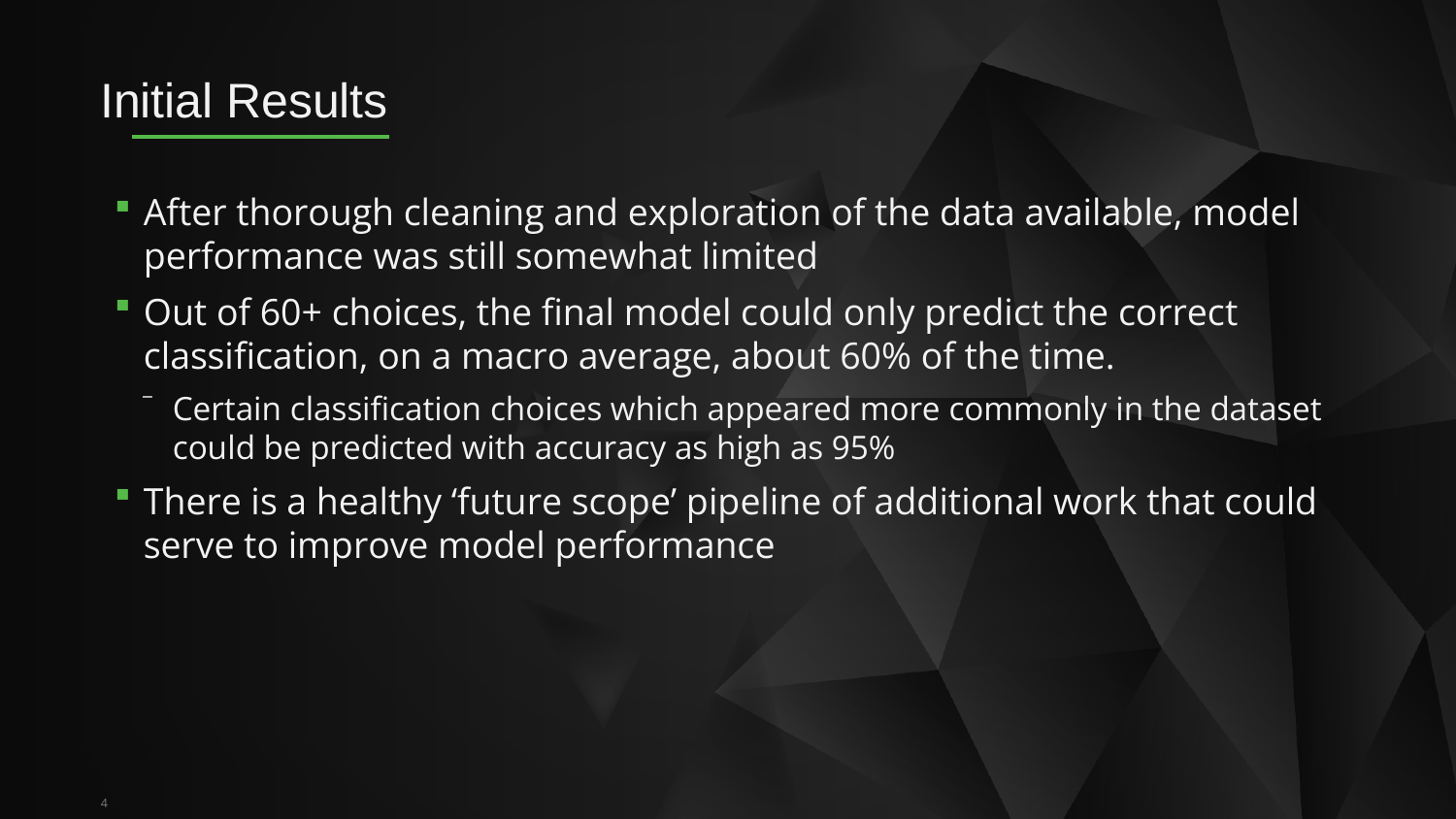

# Initial Results
After thorough cleaning and exploration of the data available, model performance was still somewhat limited
Out of 60+ choices, the final model could only predict the correct classification, on a macro average, about 60% of the time.
Certain classification choices which appeared more commonly in the dataset could be predicted with accuracy as high as 95%
There is a healthy ‘future scope’ pipeline of additional work that could serve to improve model performance
4